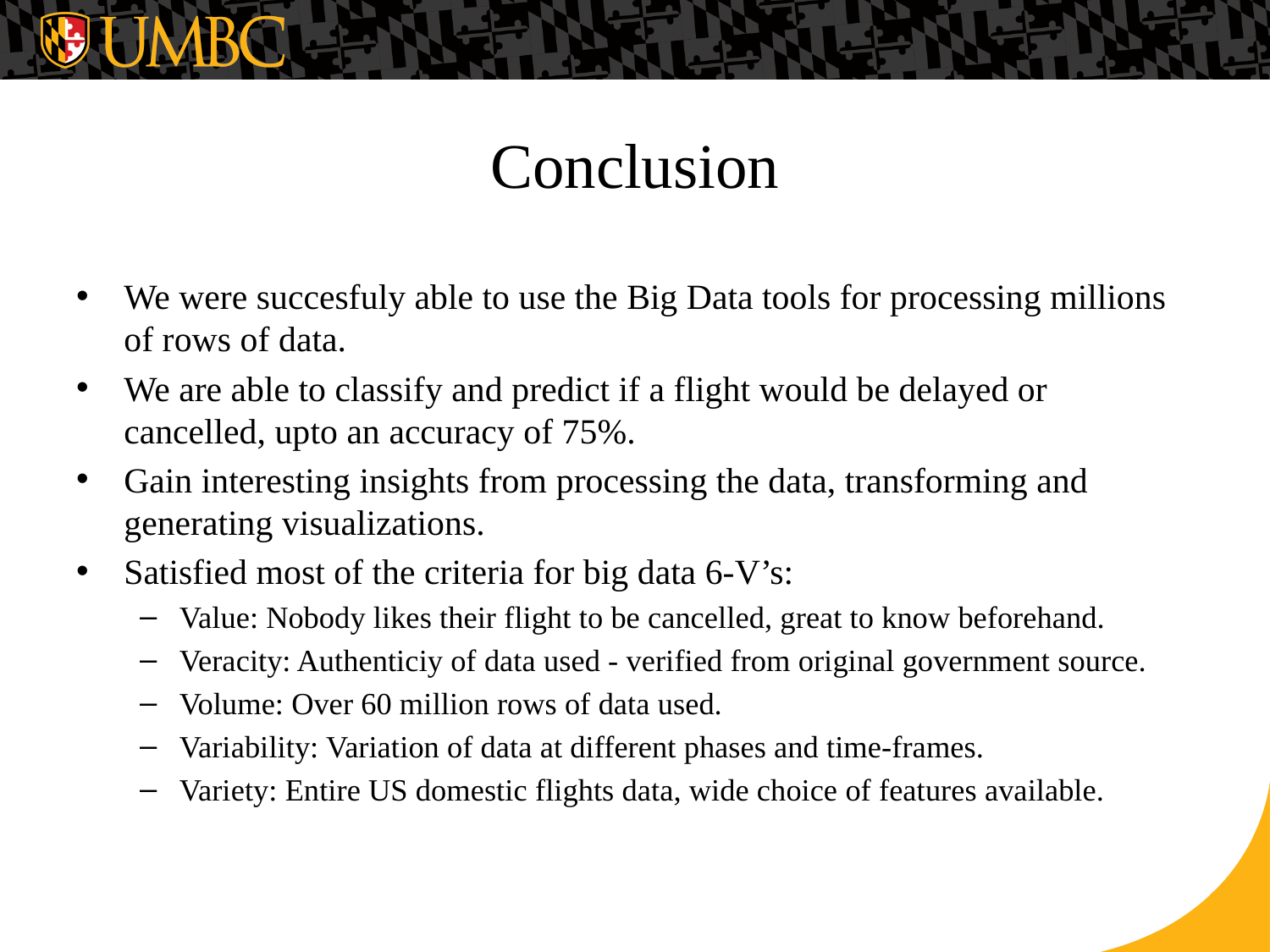

# Conclusion
We were succesfuly able to use the Big Data tools for processing millions of rows of data.
We are able to classify and predict if a flight would be delayed or cancelled, upto an accuracy of 75%.
Gain interesting insights from processing the data, transforming and generating visualizations.
Satisfied most of the criteria for big data 6-V’s:
Value: Nobody likes their flight to be cancelled, great to know beforehand.
Veracity: Authenticiy of data used - verified from original government source.
Volume: Over 60 million rows of data used.
Variability: Variation of data at different phases and time-frames.
Variety: Entire US domestic flights data, wide choice of features available.